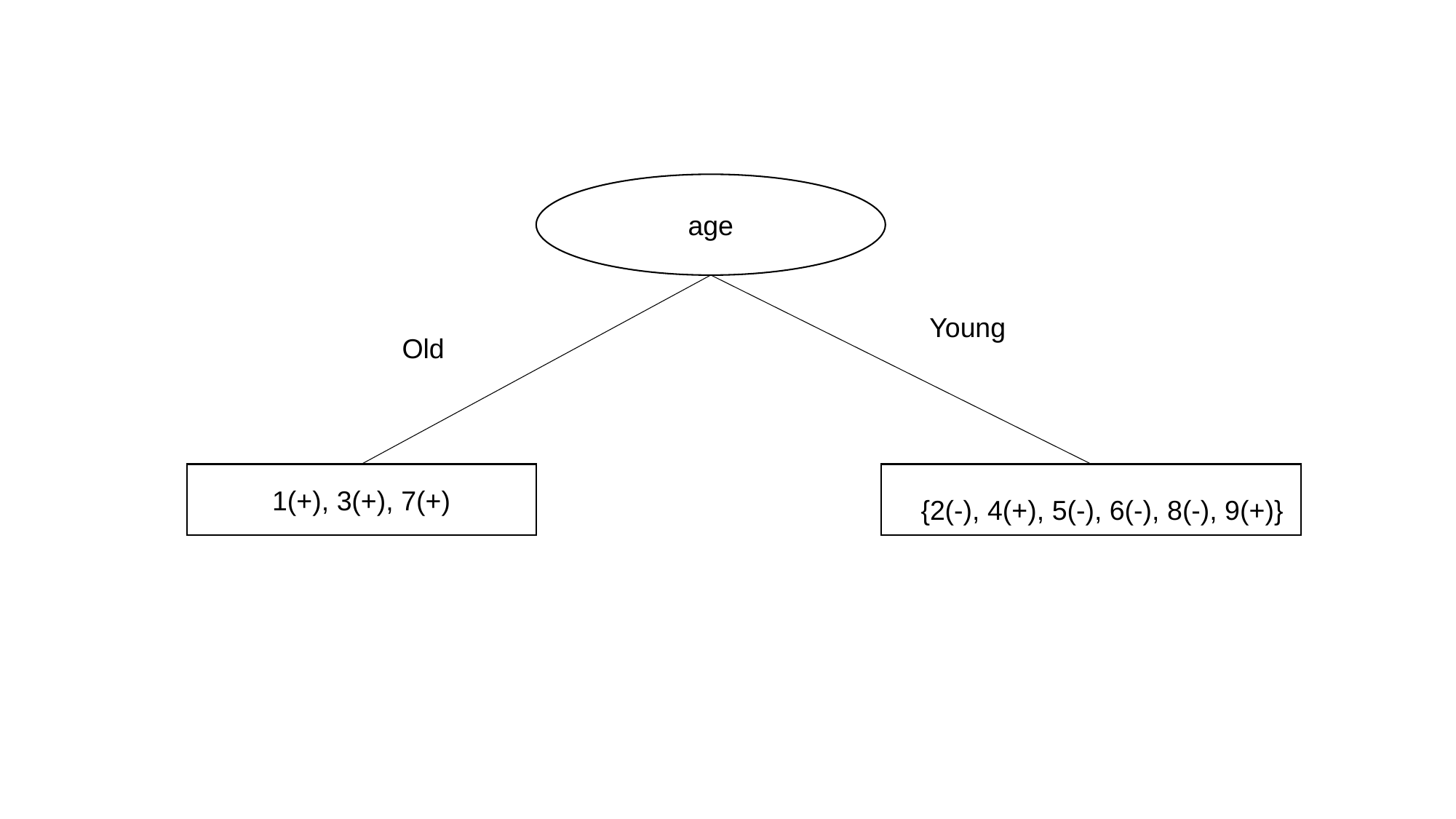

age
Young
Old
1(+), 3(+), 7(+)
{2(-), 4(+), 5(-), 6(-), 8(-), 9(+)}